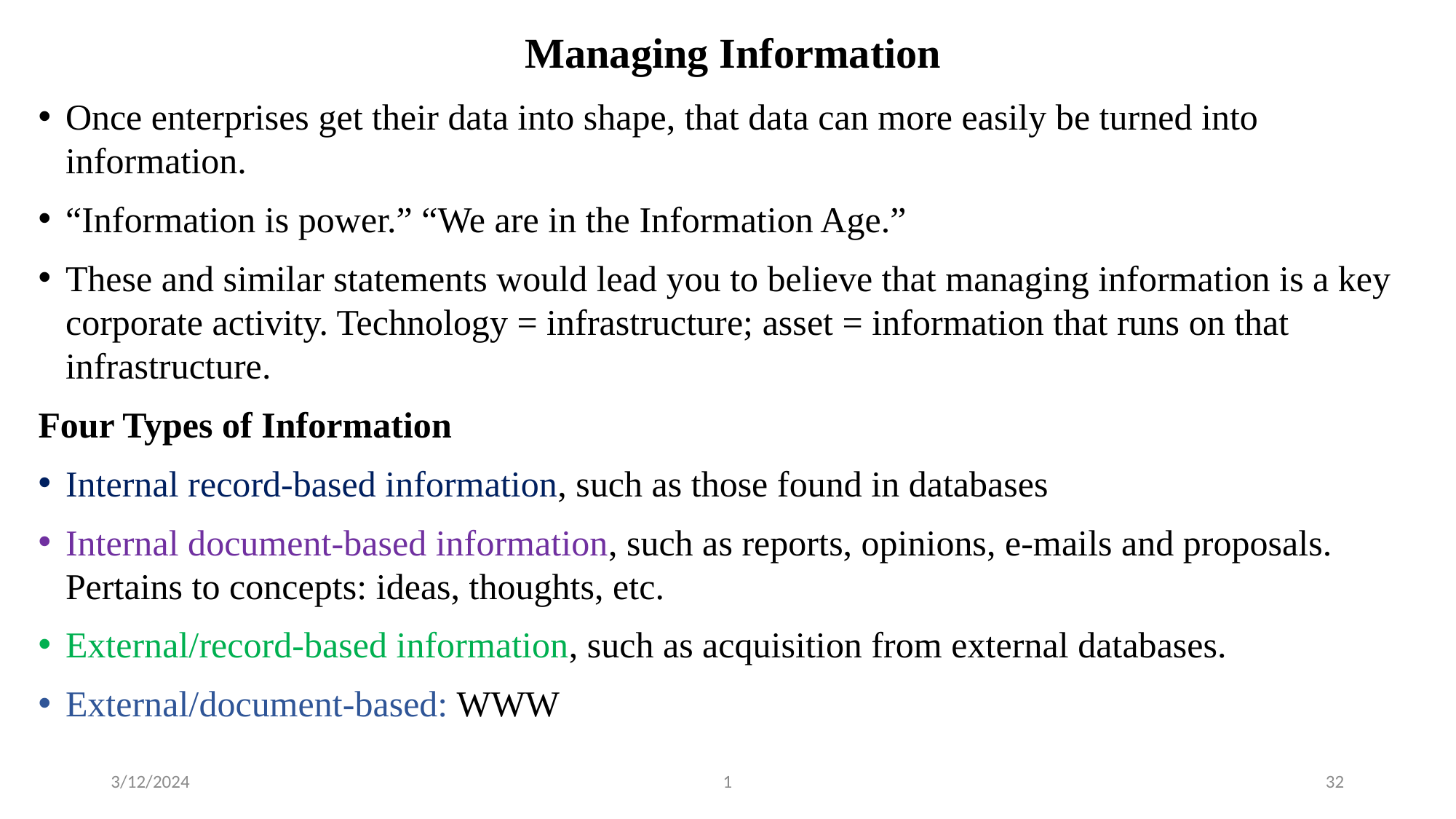

# Managing Information
Once enterprises get their data into shape, that data can more easily be turned into information.
“Information is power.” “We are in the Information Age.”
These and similar statements would lead you to believe that managing information is a key corporate activity. Technology = infrastructure; asset = information that runs on that infrastructure.
Four Types of Information
Internal record-based information, such as those found in databases
Internal document-based information, such as reports, opinions, e-mails and proposals. Pertains to concepts: ideas, thoughts, etc.
External/record-based information, such as acquisition from external databases.
External/document-based: WWW

3/12/2024
1
32